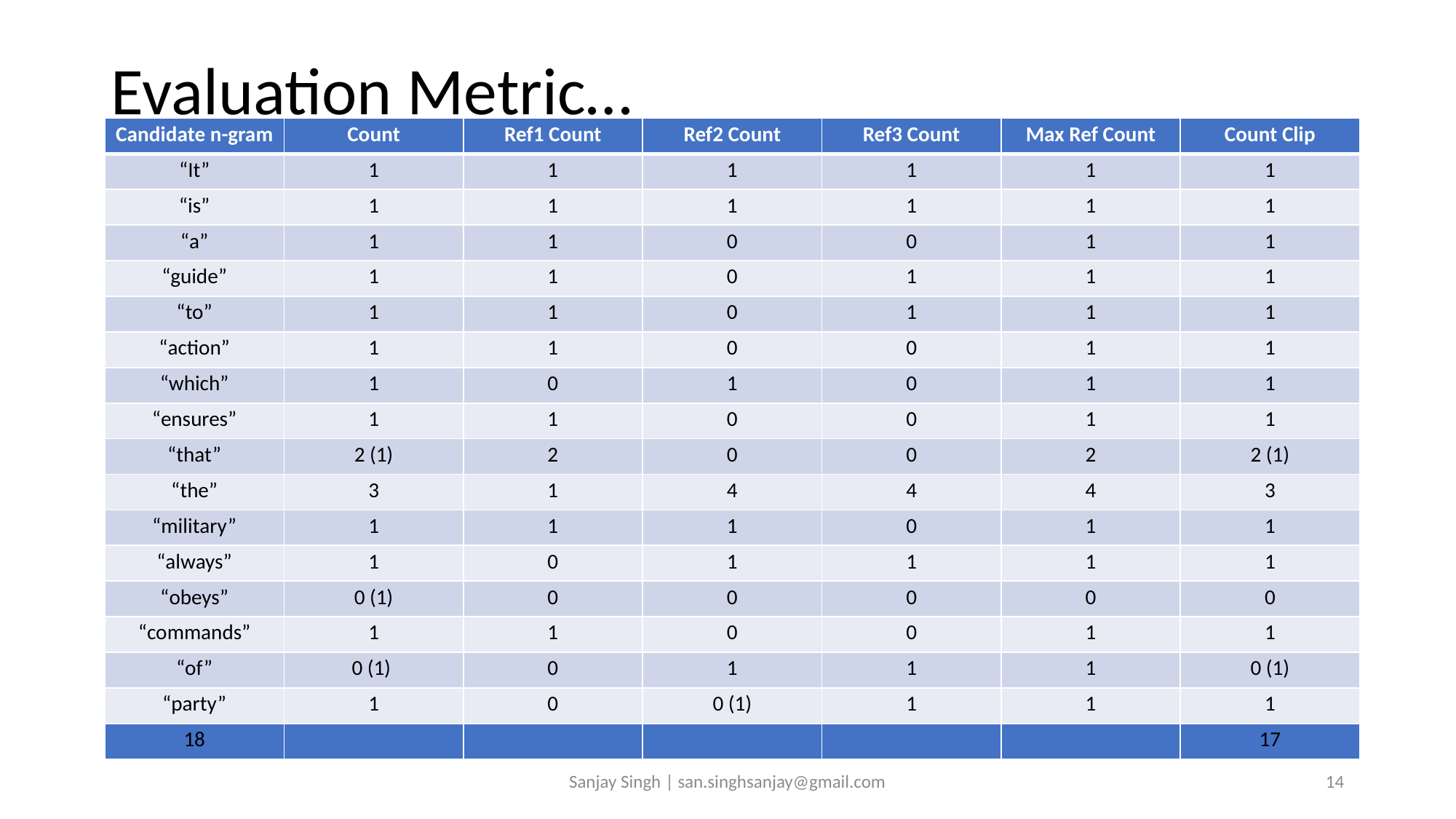

# Evaluation Metric…
| Candidate n-gram | Count | Ref1 Count | Ref2 Count | Ref3 Count | Max Ref Count | Count Clip |
| --- | --- | --- | --- | --- | --- | --- |
| “It” | 1 | 1 | 1 | 1 | 1 | 1 |
| “is” | 1 | 1 | 1 | 1 | 1 | 1 |
| “a” | 1 | 1 | 0 | 0 | 1 | 1 |
| “guide” | 1 | 1 | 0 | 1 | 1 | 1 |
| “to” | 1 | 1 | 0 | 1 | 1 | 1 |
| “action” | 1 | 1 | 0 | 0 | 1 | 1 |
| “which” | 1 | 0 | 1 | 0 | 1 | 1 |
| “ensures” | 1 | 1 | 0 | 0 | 1 | 1 |
| “that” | 2 (1) | 2 | 0 | 0 | 2 | 2 (1) |
| “the” | 3 | 1 | 4 | 4 | 4 | 3 |
| “military” | 1 | 1 | 1 | 0 | 1 | 1 |
| “always” | 1 | 0 | 1 | 1 | 1 | 1 |
| “obeys” | 0 (1) | 0 | 0 | 0 | 0 | 0 |
| “commands” | 1 | 1 | 0 | 0 | 1 | 1 |
| “of” | 0 (1) | 0 | 1 | 1 | 1 | 0 (1) |
| “party” | 1 | 0 | 0 (1) | 1 | 1 | 1 |
| 18 |  |  |  |  |  | 17 |
Sanjay Singh | san.singhsanjay@gmail.com
14